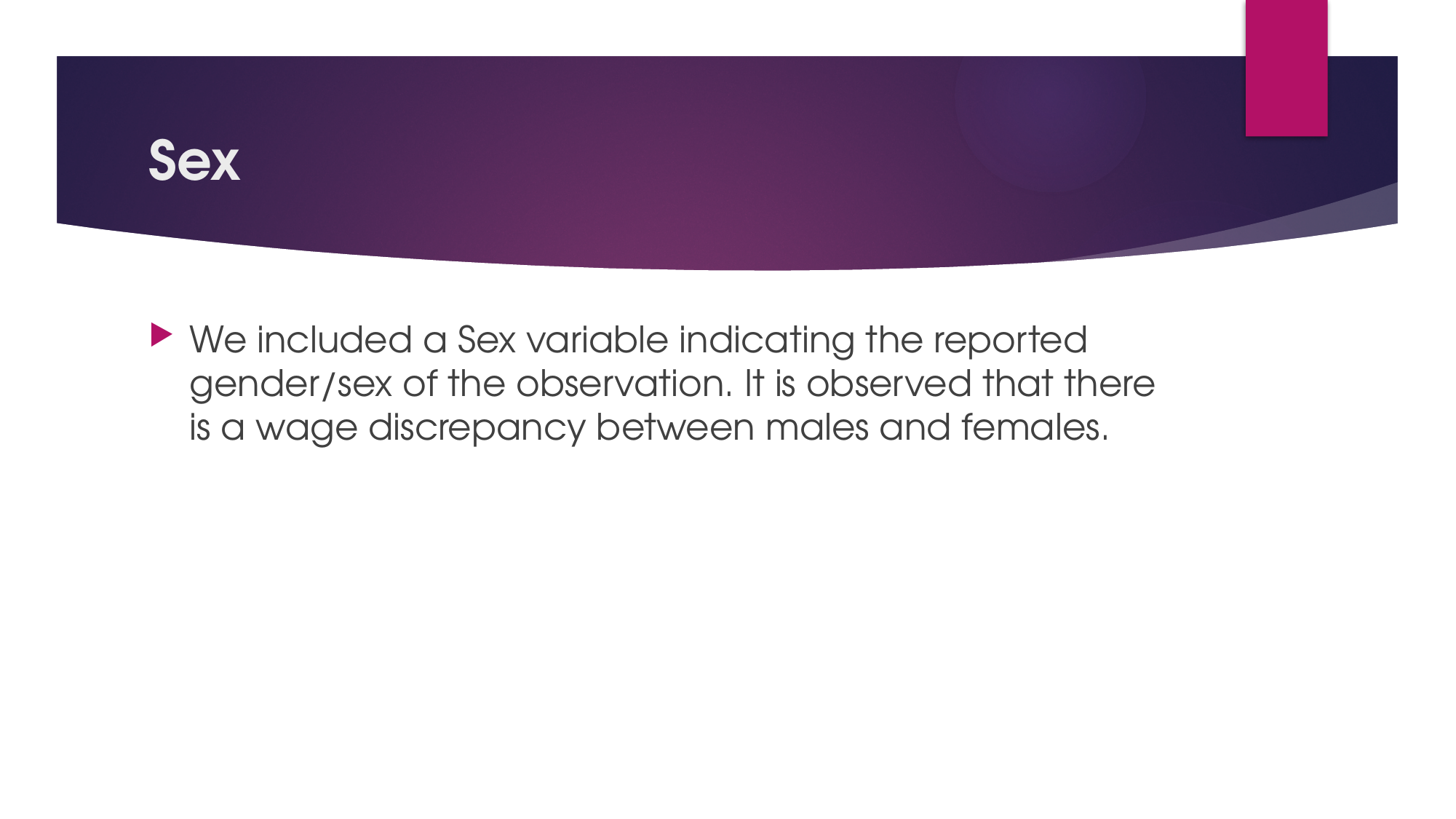

# Sex
We included a Sex variable indicating the reported gender/sex of the observation. It is observed that there is a wage discrepancy between males and females.